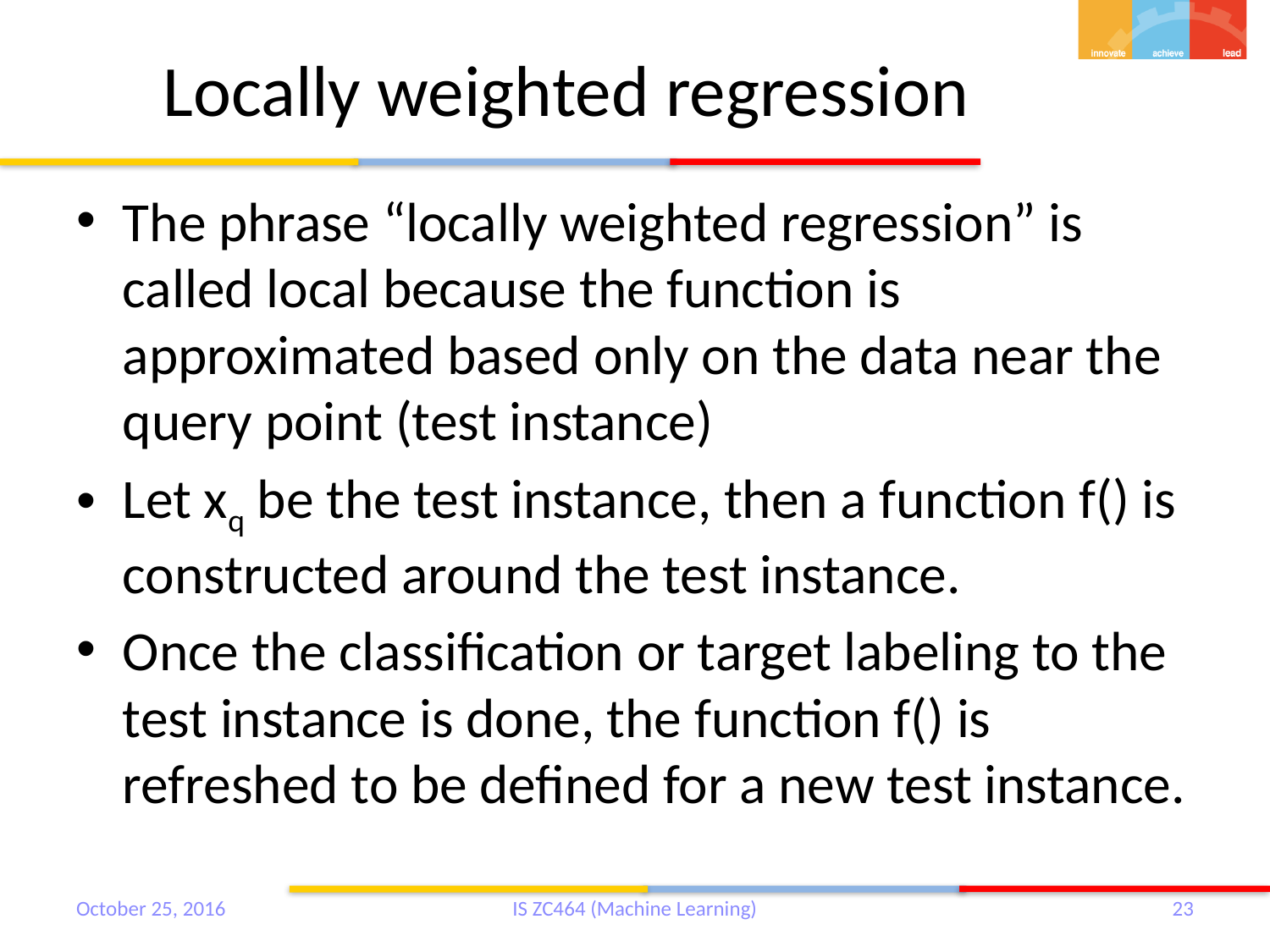

# Locally weighted regression
The phrase “locally weighted regression” is called local because the function is approximated based only on the data near the query point (test instance)
Let xq be the test instance, then a function f() is constructed around the test instance.
Once the classification or target labeling to the test instance is done, the function f() is refreshed to be defined for a new test instance.
October 25, 2016
IS ZC464 (Machine Learning)
23